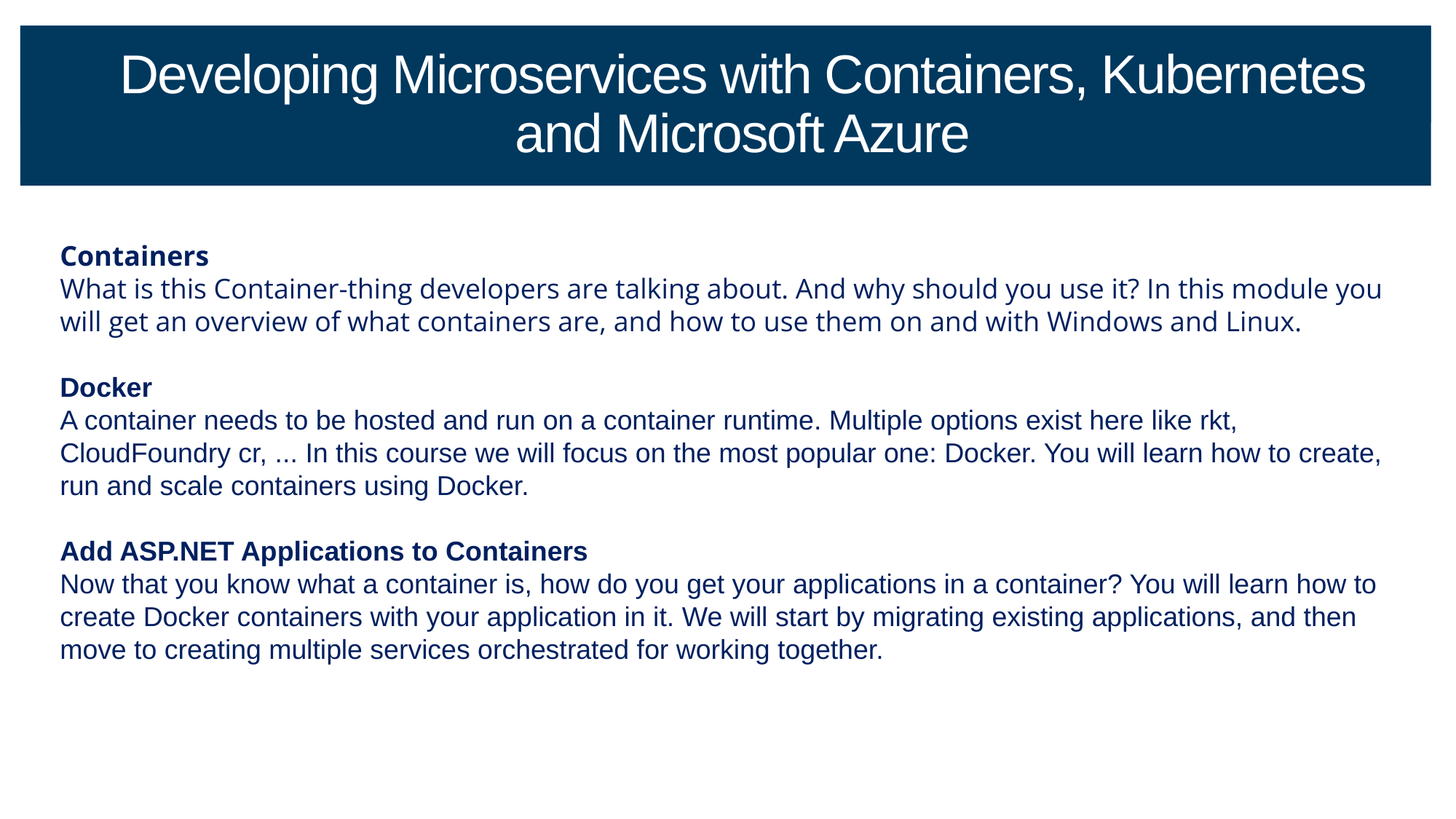

Developing Microservices with Containers, Kubernetes and Microsoft Azure

Session AGENDA
Containers
What is this Container-thing developers are talking about. And why should you use it? In this module you will get an overview of what containers are, and how to use them on and with Windows and Linux.

Docker
A container needs to be hosted and run on a container runtime. Multiple options exist here like rkt, CloudFoundry cr, ... In this course we will focus on the most popular one: Docker. You will learn how to create, run and scale containers using Docker.

Add ASP.NET Applications to Containers
Now that you know what a container is, how do you get your applications in a container? You will learn how to create Docker containers with your application in it. We will start by migrating existing applications, and then move to creating multiple services orchestrated for working together.